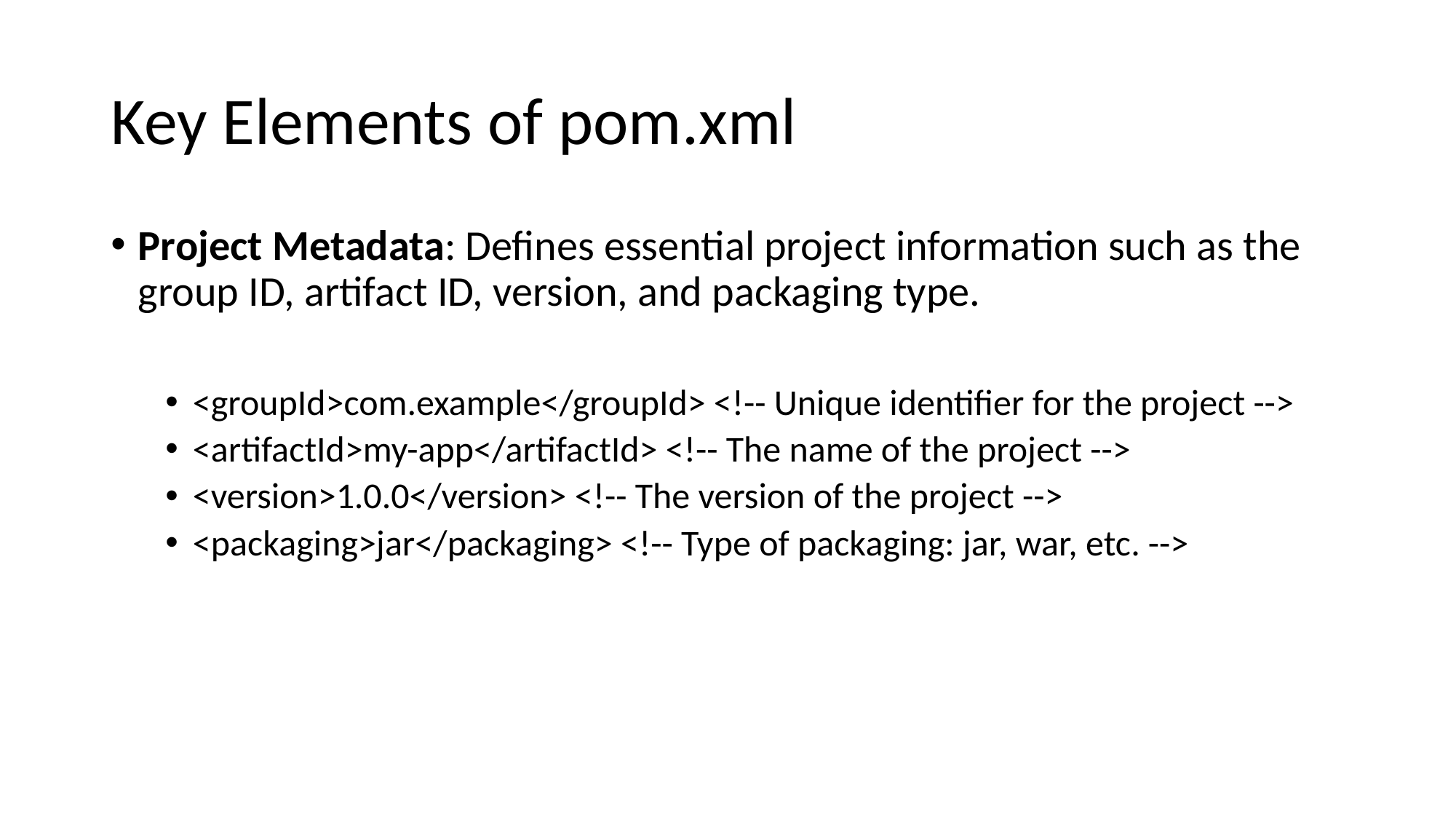

# Key Elements of pom.xml
Project Metadata: Defines essential project information such as the group ID, artifact ID, version, and packaging type.

<groupId>com.example</groupId> <!-- Unique identifier for the project -->
<artifactId>my-app</artifactId> <!-- The name of the project -->
<version>1.0.0</version> <!-- The version of the project -->
<packaging>jar</packaging> <!-- Type of packaging: jar, war, etc. -->